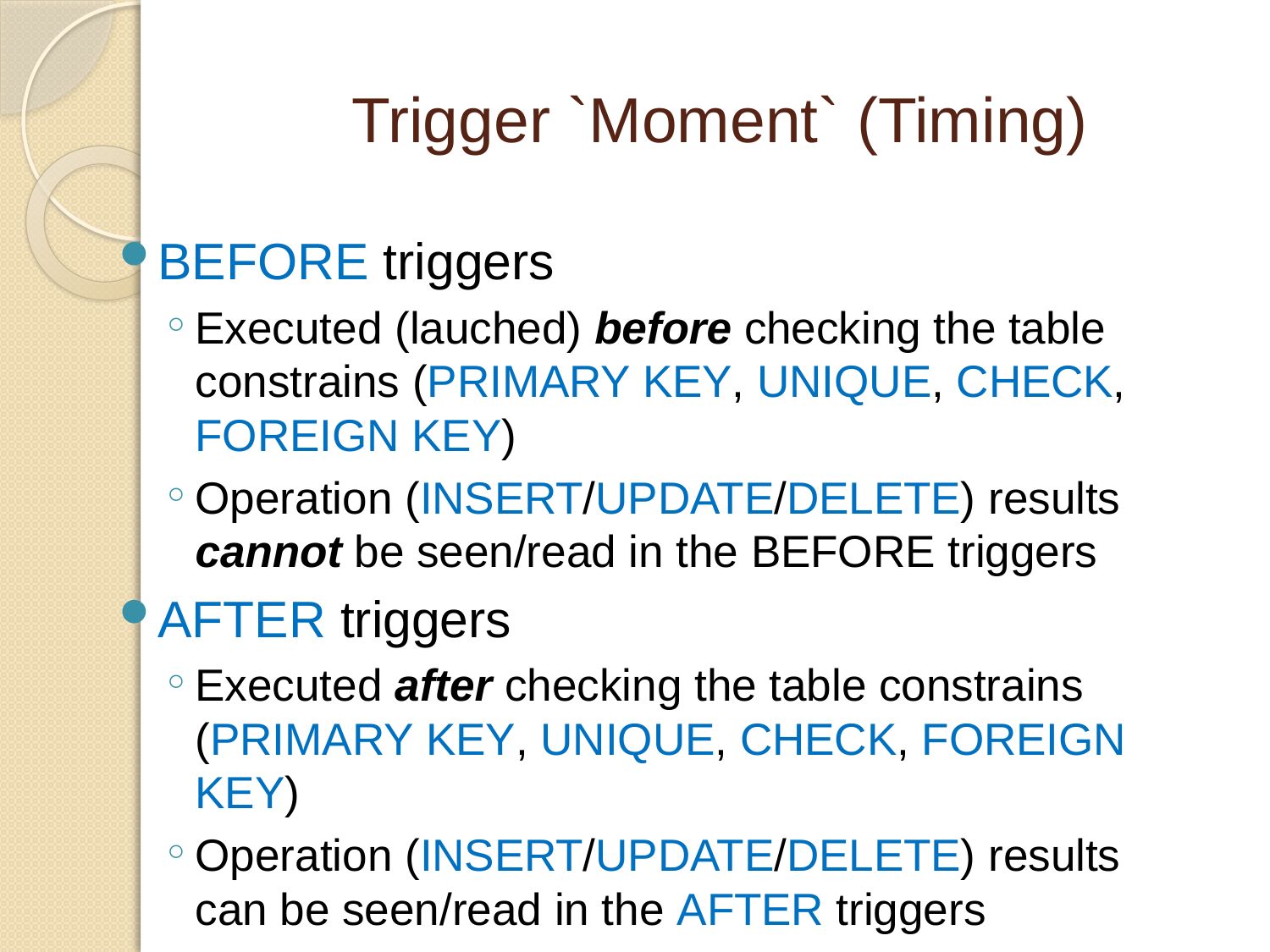

# Trigger `Moment` (Timing)
BEFORE triggers
Executed (lauched) before checking the table constrains (PRIMARY KEY, UNIQUE, CHECK, FOREIGN KEY)
Operation (INSERT/UPDATE/DELETE) results cannot be seen/read in the BEFORE triggers
AFTER triggers
Executed after checking the table constrains (PRIMARY KEY, UNIQUE, CHECK, FOREIGN KEY)
Operation (INSERT/UPDATE/DELETE) results can be seen/read in the AFTER triggers